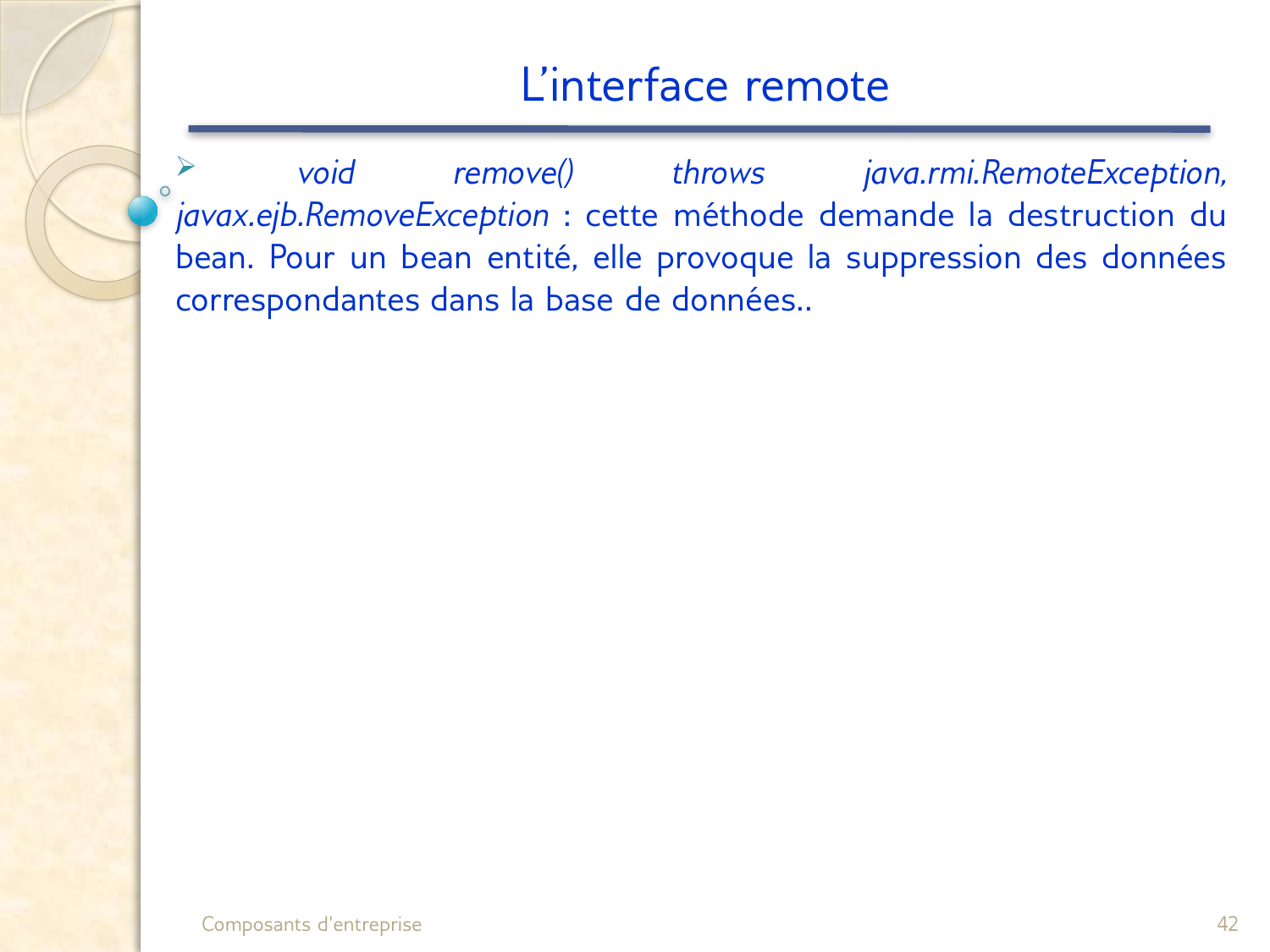

# L’interface remote
 void remove() throws java.rmi.RemoteException, javax.ejb.RemoveException : cette méthode demande la destruction du bean. Pour un bean entité, elle provoque la suppression des données correspondantes dans la base de données..

Composants d'entreprise
42